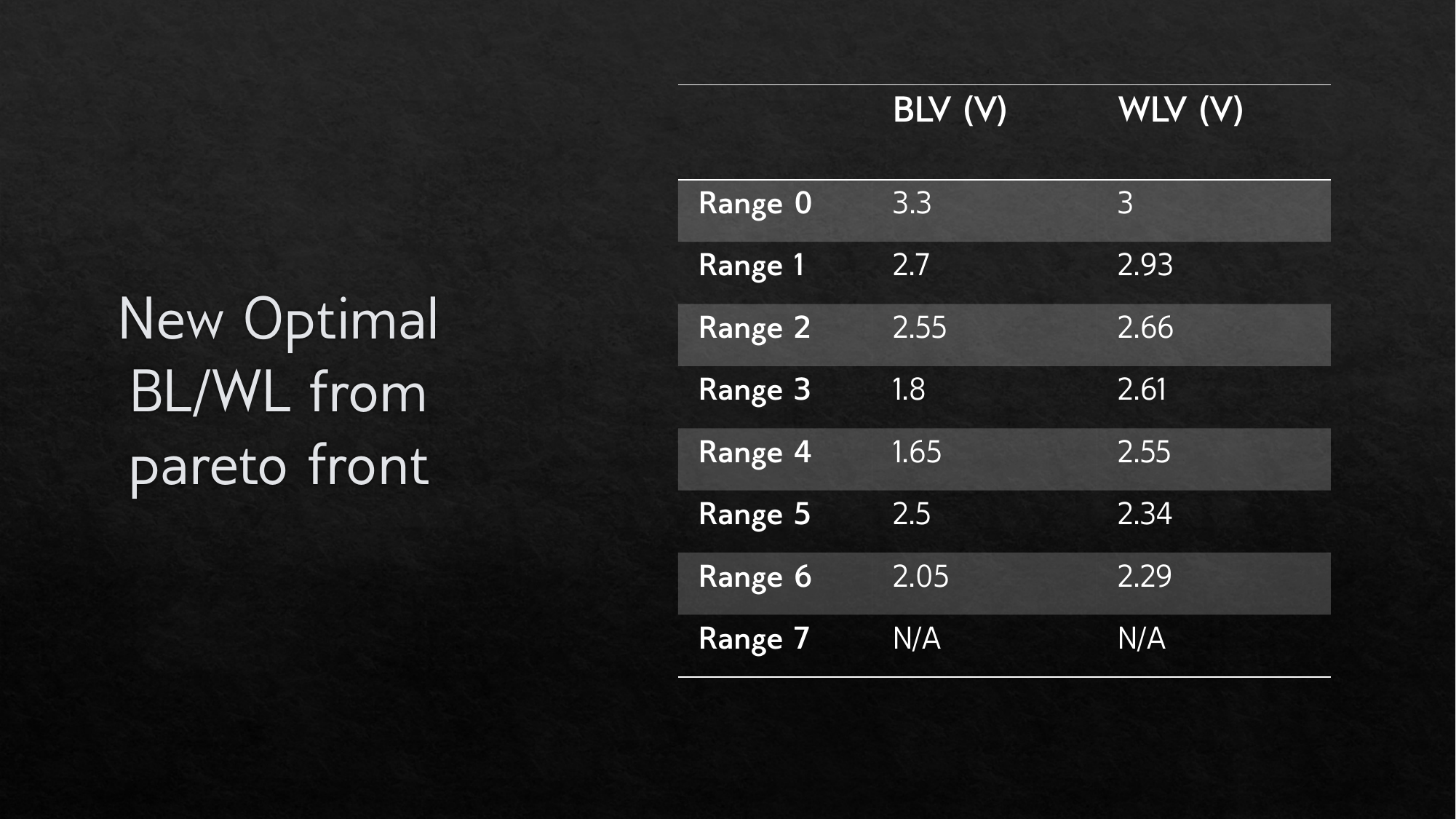

# New Optimal BL/WL from pareto front
|  | BLV (V) | WLV (V) |
| --- | --- | --- |
| Range 0 | 3.3 | 3 |
| Range 1 | 2.7 | 2.93 |
| Range 2 | 2.55 | 2.66 |
| Range 3 | 1.8 | 2.61 |
| Range 4 | 1.65 | 2.55 |
| Range 5 | 2.5 | 2.34 |
| Range 6 | 2.05 | 2.29 |
| Range 7 | N/A | N/A |